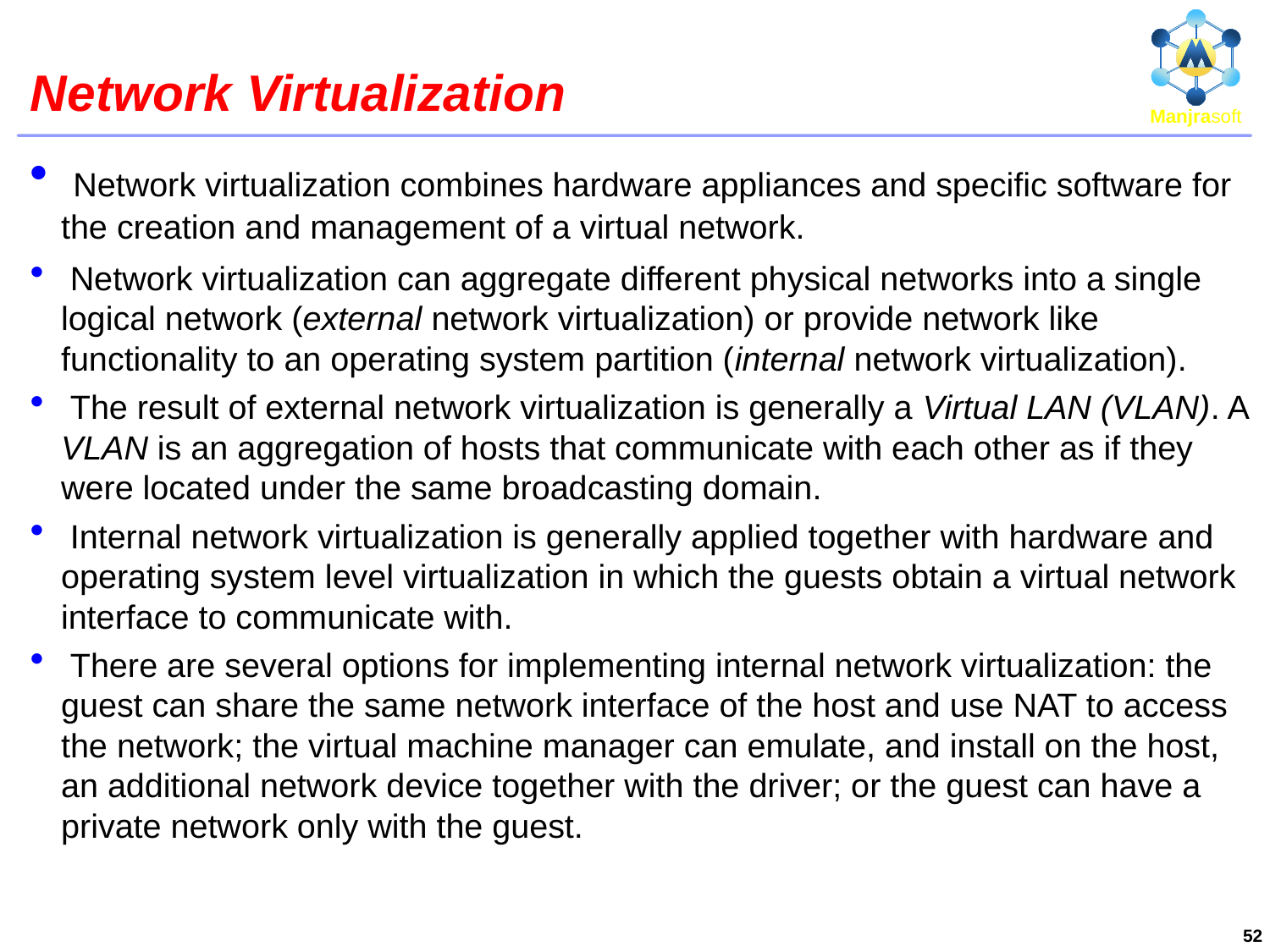

# Network Virtualization
 Network virtualization combines hardware appliances and specific software for the creation and management of a virtual network.
 Network virtualization can aggregate different physical networks into a single logical network (external network virtualization) or provide network like functionality to an operating system partition (internal network virtualization).
 The result of external network virtualization is generally a Virtual LAN (VLAN). A VLAN is an aggregation of hosts that communicate with each other as if they were located under the same broadcasting domain.
 Internal network virtualization is generally applied together with hardware and operating system level virtualization in which the guests obtain a virtual network interface to communicate with.
 There are several options for implementing internal network virtualization: the guest can share the same network interface of the host and use NAT to access the network; the virtual machine manager can emulate, and install on the host, an additional network device together with the driver; or the guest can have a private network only with the guest.

52